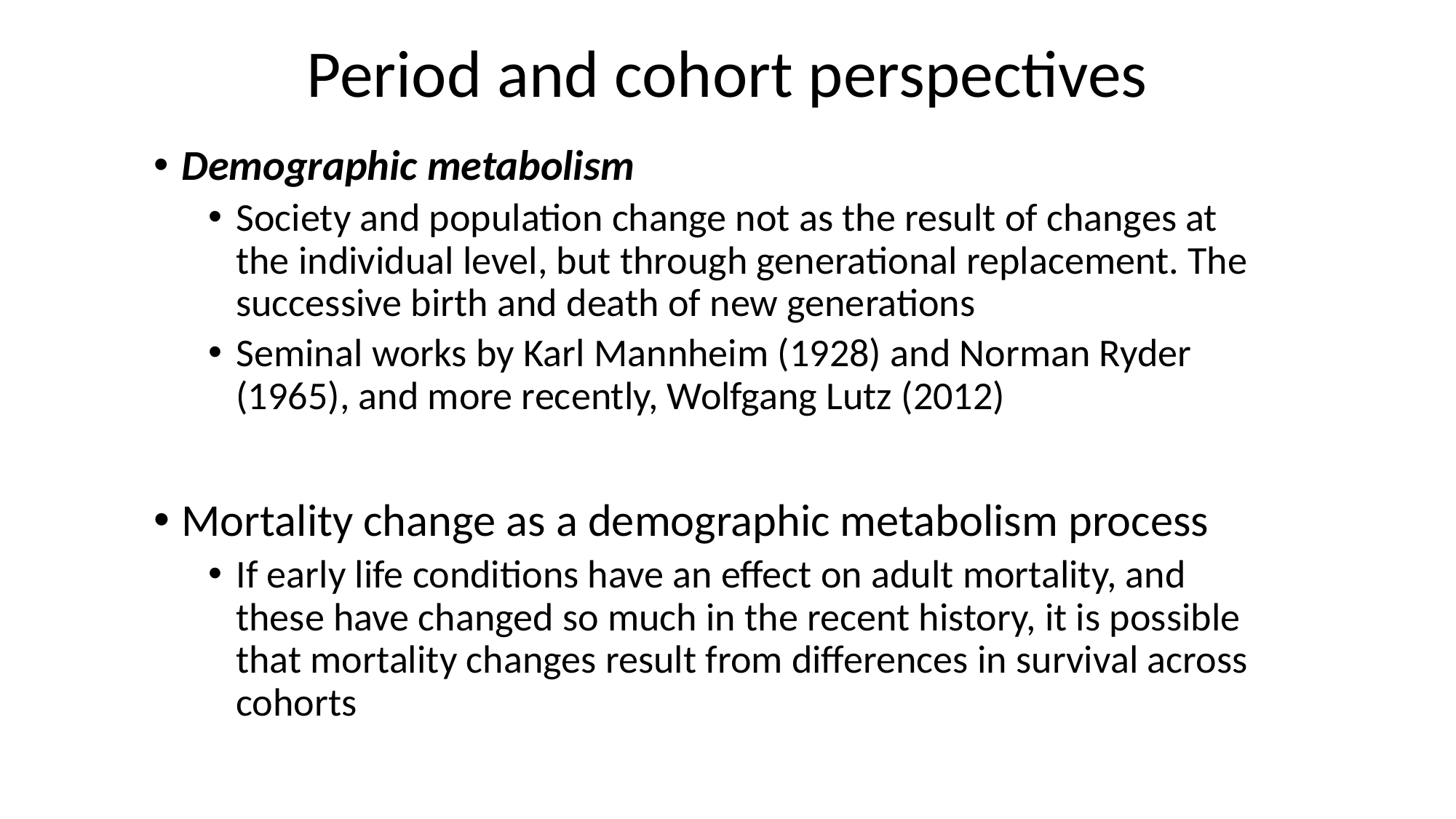

Period and cohort perspectives
Demographic metabolism
Society and population change not as the result of changes at the individual level, but through generational replacement. The successive birth and death of new generations
Seminal works by Karl Mannheim (1928) and Norman Ryder (1965), and more recently, Wolfgang Lutz (2012)

Mortality change as a demographic metabolism process
If early life conditions have an effect on adult mortality, and these have changed so much in the recent history, it is possible that mortality changes result from differences in survival across cohorts